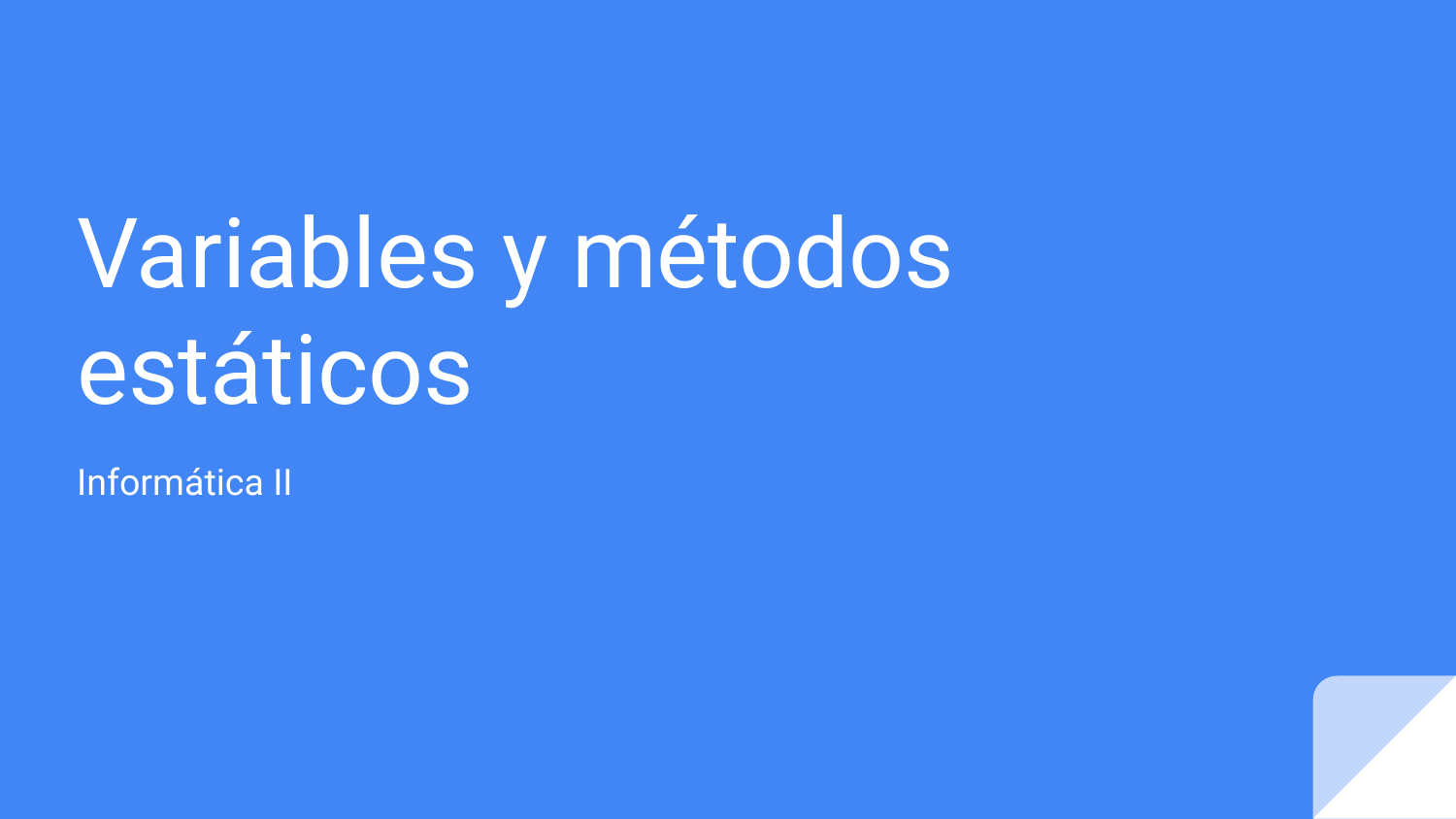

# Variables y métodos estáticos
Informática II